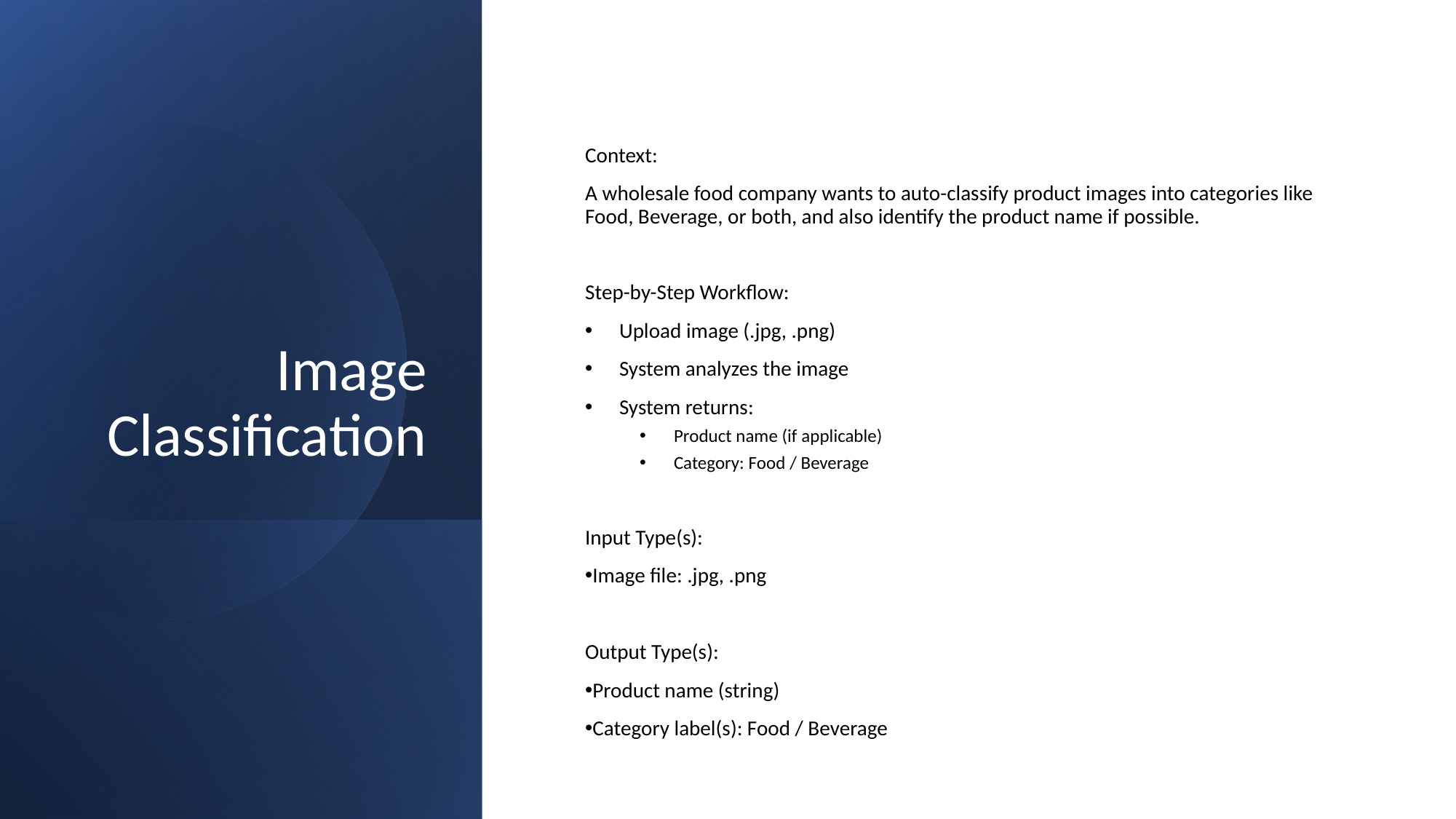

# Image Classification
Context:
A wholesale food company wants to auto-classify product images into categories like Food, Beverage, or both, and also identify the product name if possible.

Step-by-Step Workflow:
Upload image (.jpg, .png)
System analyzes the image
System returns:
Product name (if applicable)
Category: Food / Beverage

Input Type(s):
Image file: .jpg, .png

Output Type(s):
Product name (string)
Category label(s): Food / Beverage